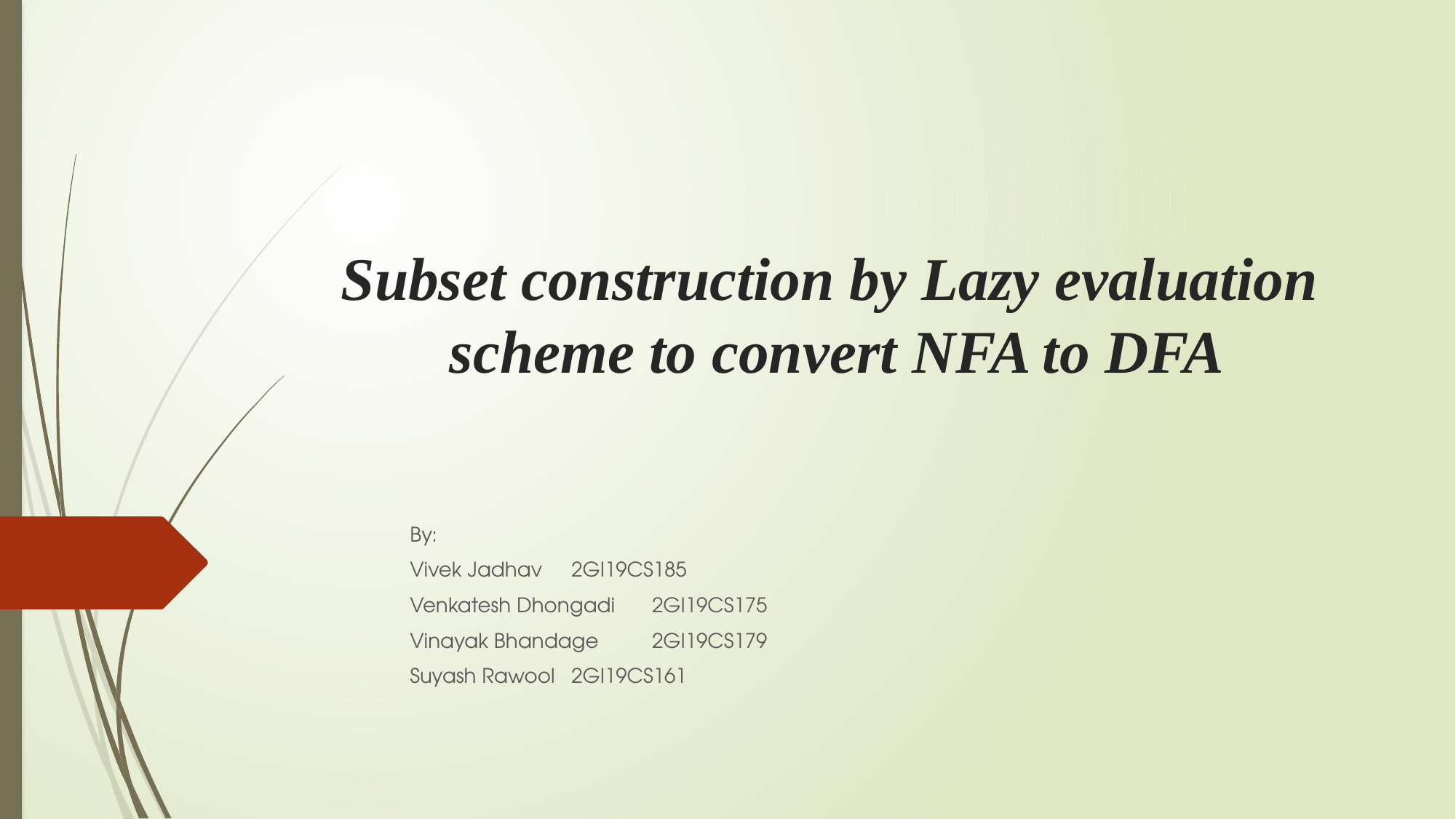

# Subset construction by Lazy evaluation scheme to convert NFA to DFA
												By:
												Vivek Jadhav			2GI19CS185
												Venkatesh Dhongadi	2GI19CS175
												Vinayak Bhandage		2GI19CS179
												Suyash Rawool		2GI19CS161